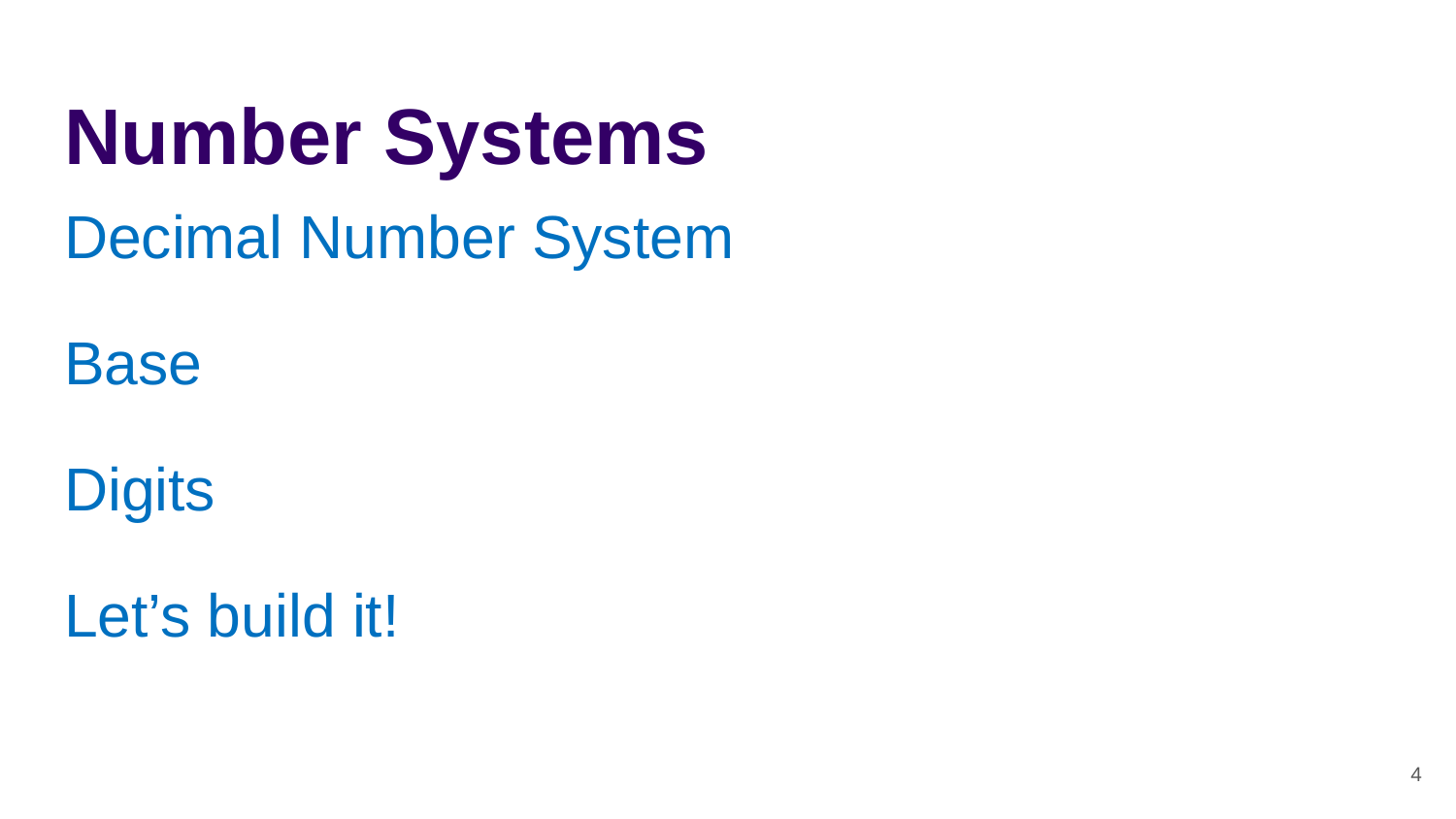

# Number Systems
Decimal Number System

Base

Digits

Let’s build it!
4